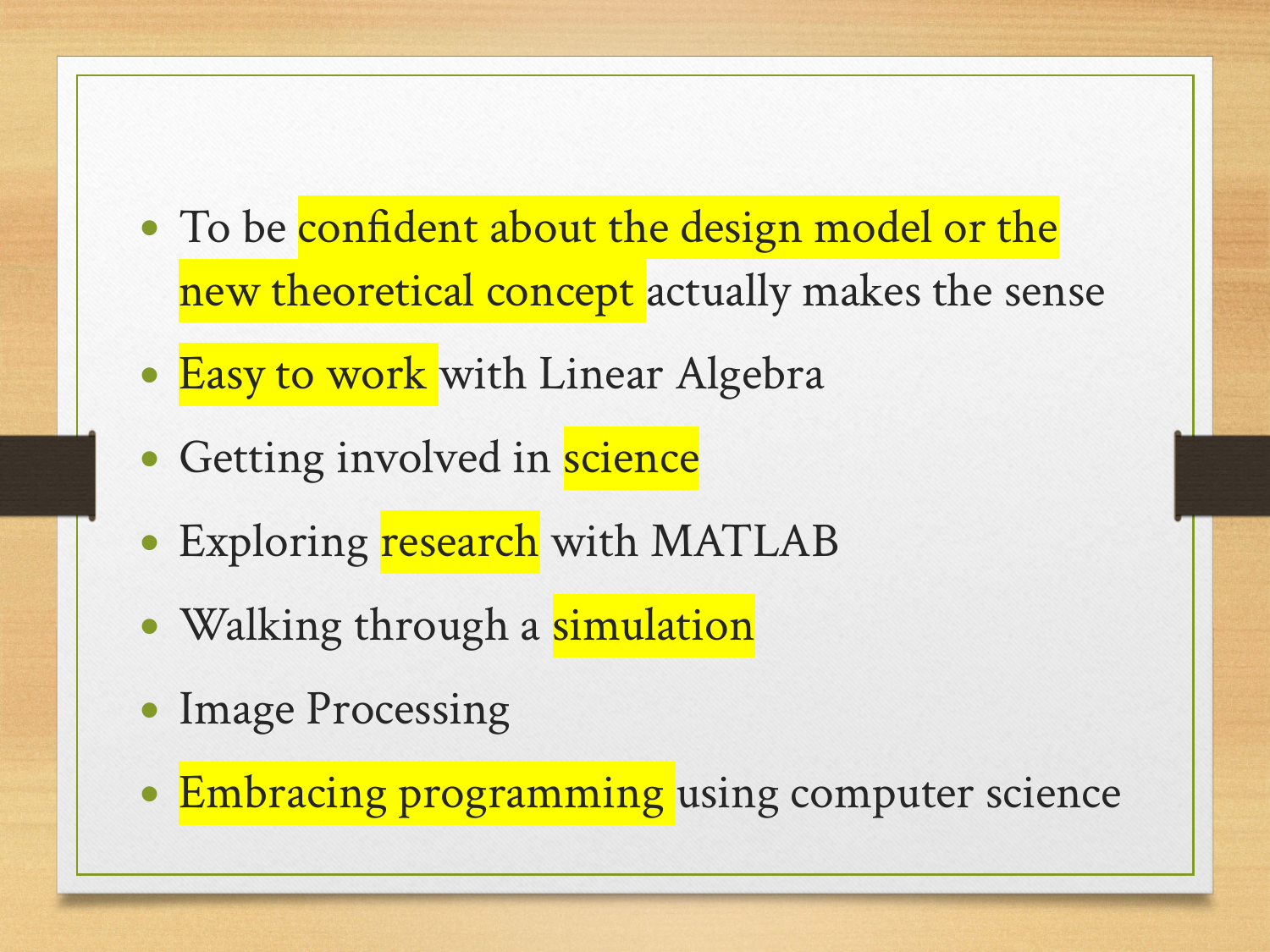

To be confident about the design model or the new theoretical concept actually makes the sense
Easy to work with Linear Algebra
Getting involved in science
Exploring research with MATLAB
Walking through a simulation
Image Processing
Embracing programming using computer science